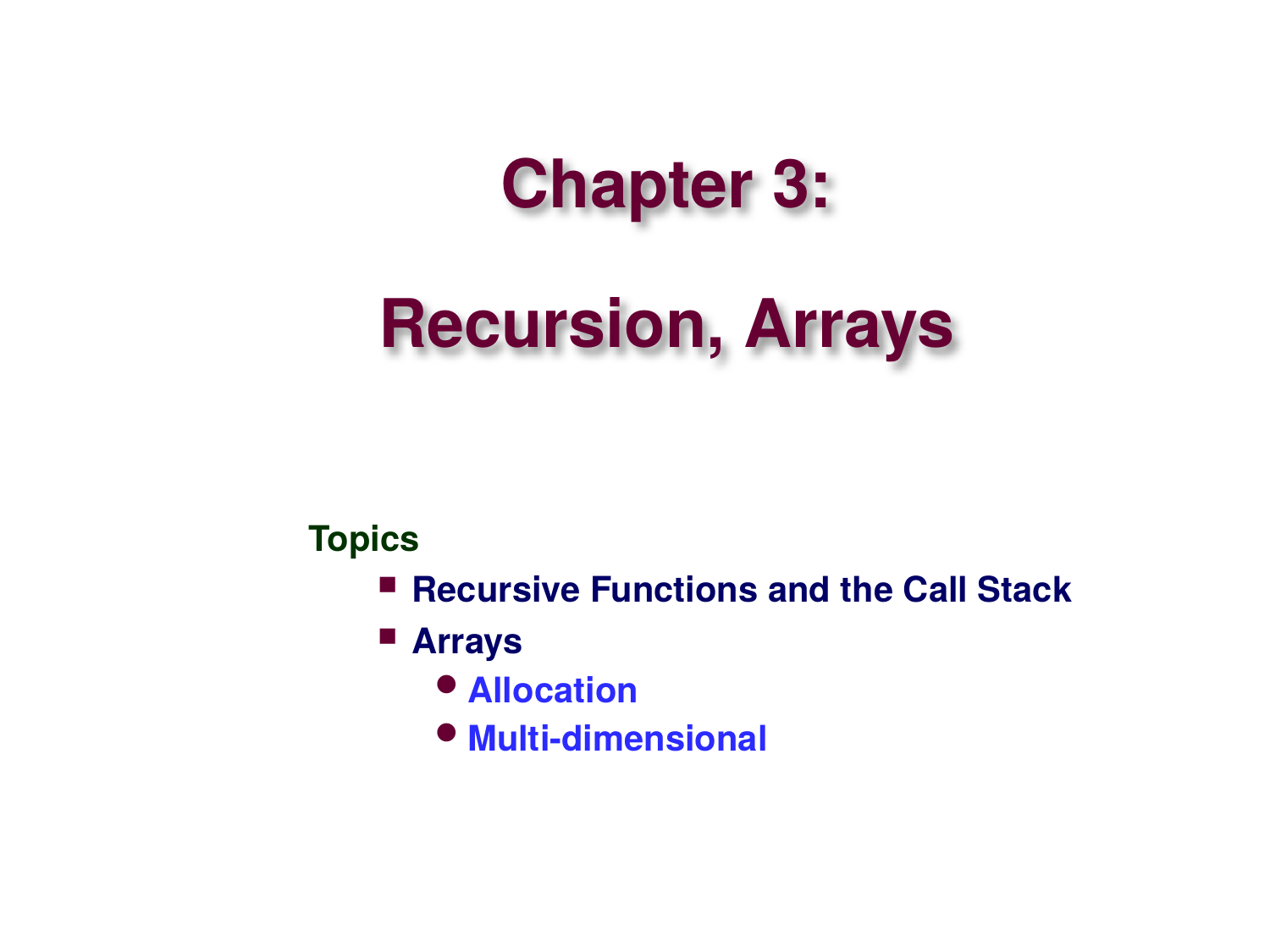

# Chapter 3: Recursion, Arrays
Topics
Recursive Functions and the Call Stack
Arrays
Allocation
Multi-dimensional